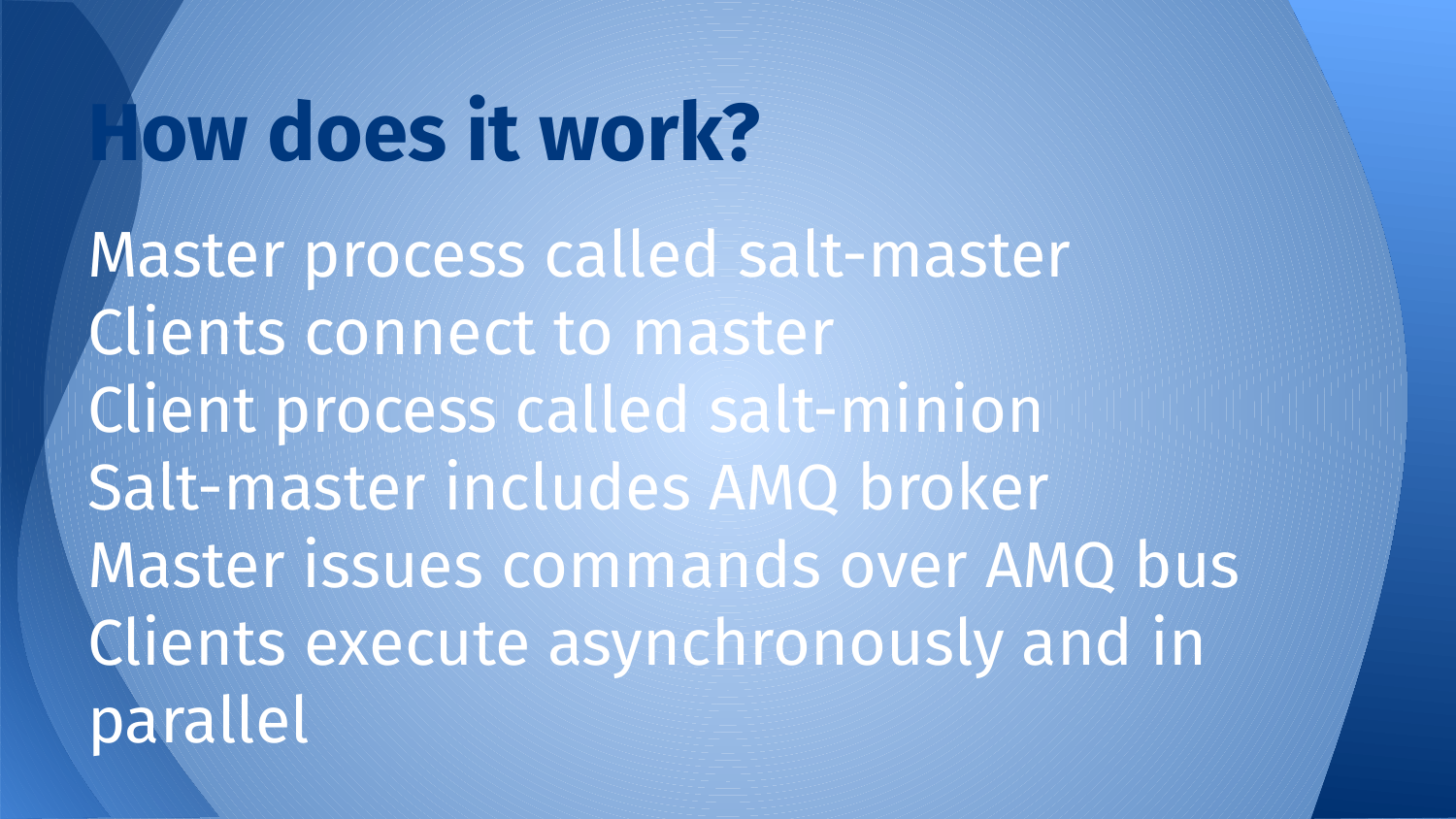

# How does it work?
Master process called salt-master
Clients connect to master
Client process called salt-minion
Salt-master includes AMQ broker
Master issues commands over AMQ bus
Clients execute asynchronously and in parallel